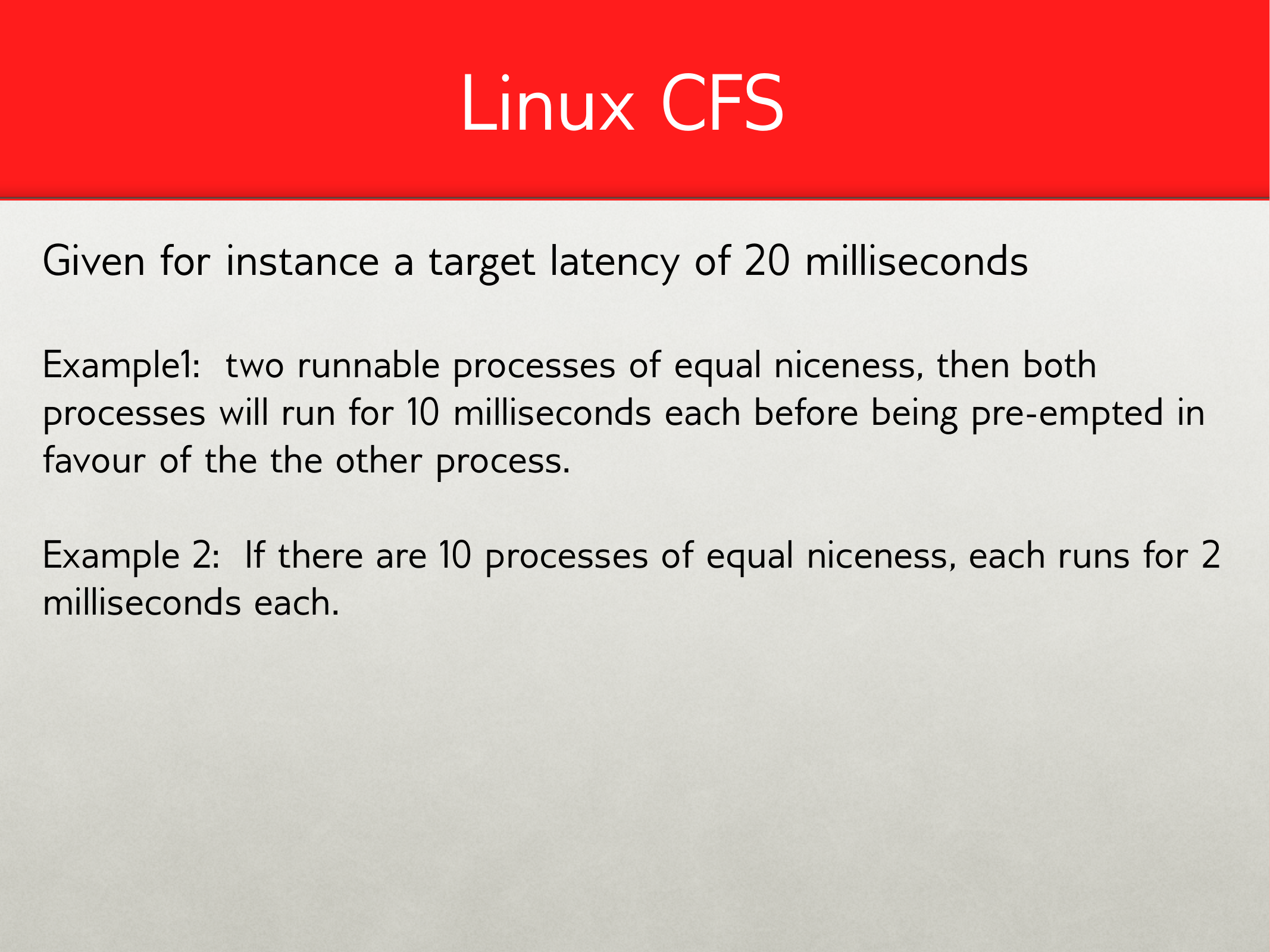

# Linux CFS
Given for instance a target latency of 20 milliseconds

Example1:  two runnable processes of equal niceness, then both processes will run for 10 milliseconds each before being pre-empted in favour of the the other process.

Example 2:  If there are 10 processes of equal niceness, each runs for 2 milliseconds each.